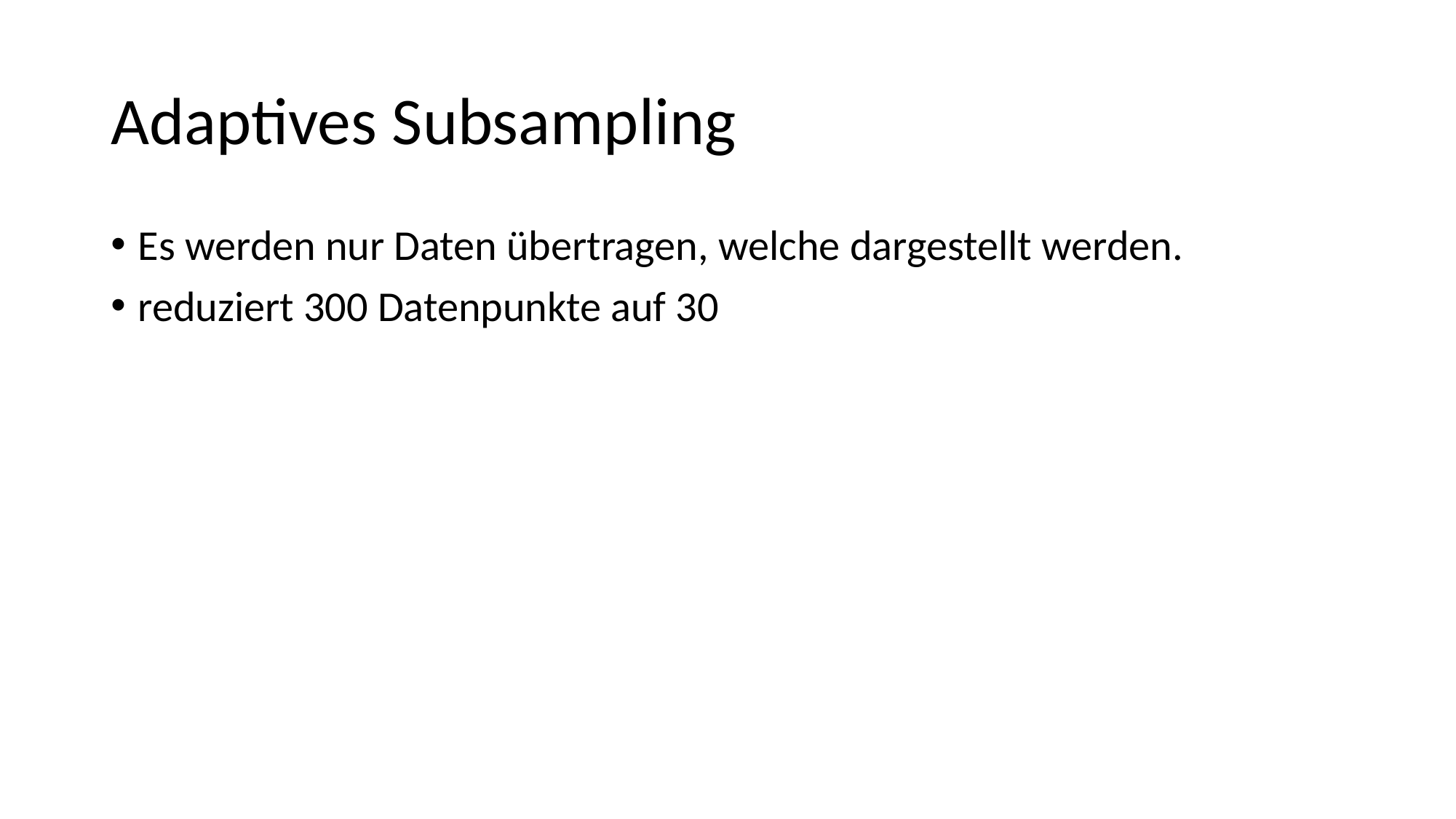

# Adaptives Subsampling
Es werden nur Daten übertragen, welche dargestellt werden.
reduziert 300 Datenpunkte auf 30